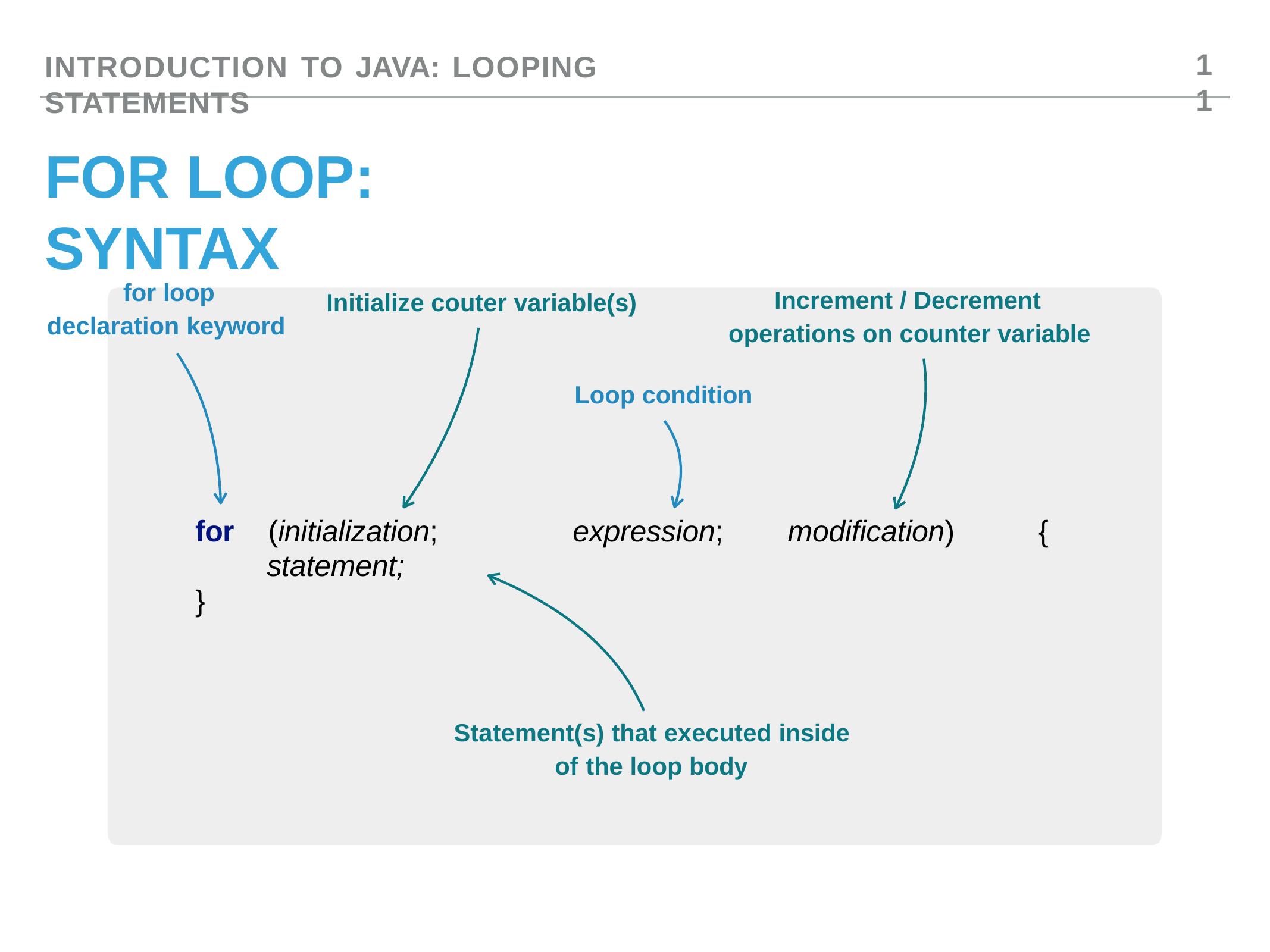

11
# INTRODUCTION TO JAVA: LOOPING STATEMENTS
FOR LOOP: SYNTAX
for loop declaration keyword
Increment / Decrement operations on counter variable
Initialize couter variable(s)

Loop condition
for	(initialization;	expression;	modification)	{
statement;
}
Statement(s) that executed inside of the loop body